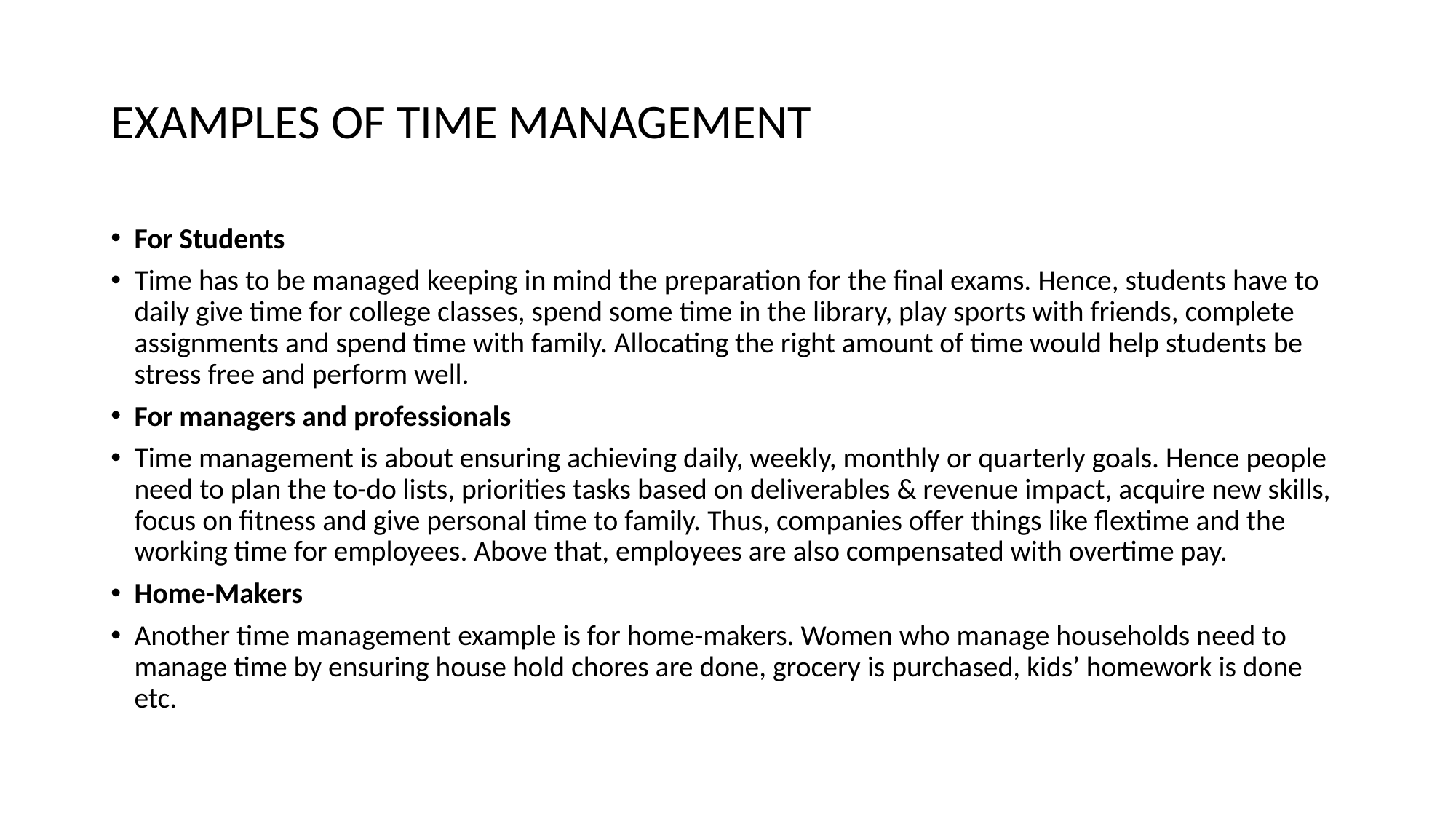

# EXAMPLES OF TIME MANAGEMENT
For Students
Time has to be managed keeping in mind the preparation for the final exams. Hence, students have to daily give time for college classes, spend some time in the library, play sports with friends, complete assignments and spend time with family. Allocating the right amount of time would help students be stress free and perform well.
For managers and professionals
Time management is about ensuring achieving daily, weekly, monthly or quarterly goals. Hence people need to plan the to-do lists, priorities tasks based on deliverables & revenue impact, acquire new skills, focus on fitness and give personal time to family. Thus, companies offer things like flextime and the working time for employees. Above that, employees are also compensated with overtime pay.
Home-Makers
Another time management example is for home-makers. Women who manage households need to manage time by ensuring house hold chores are done, grocery is purchased, kids’ homework is done etc.